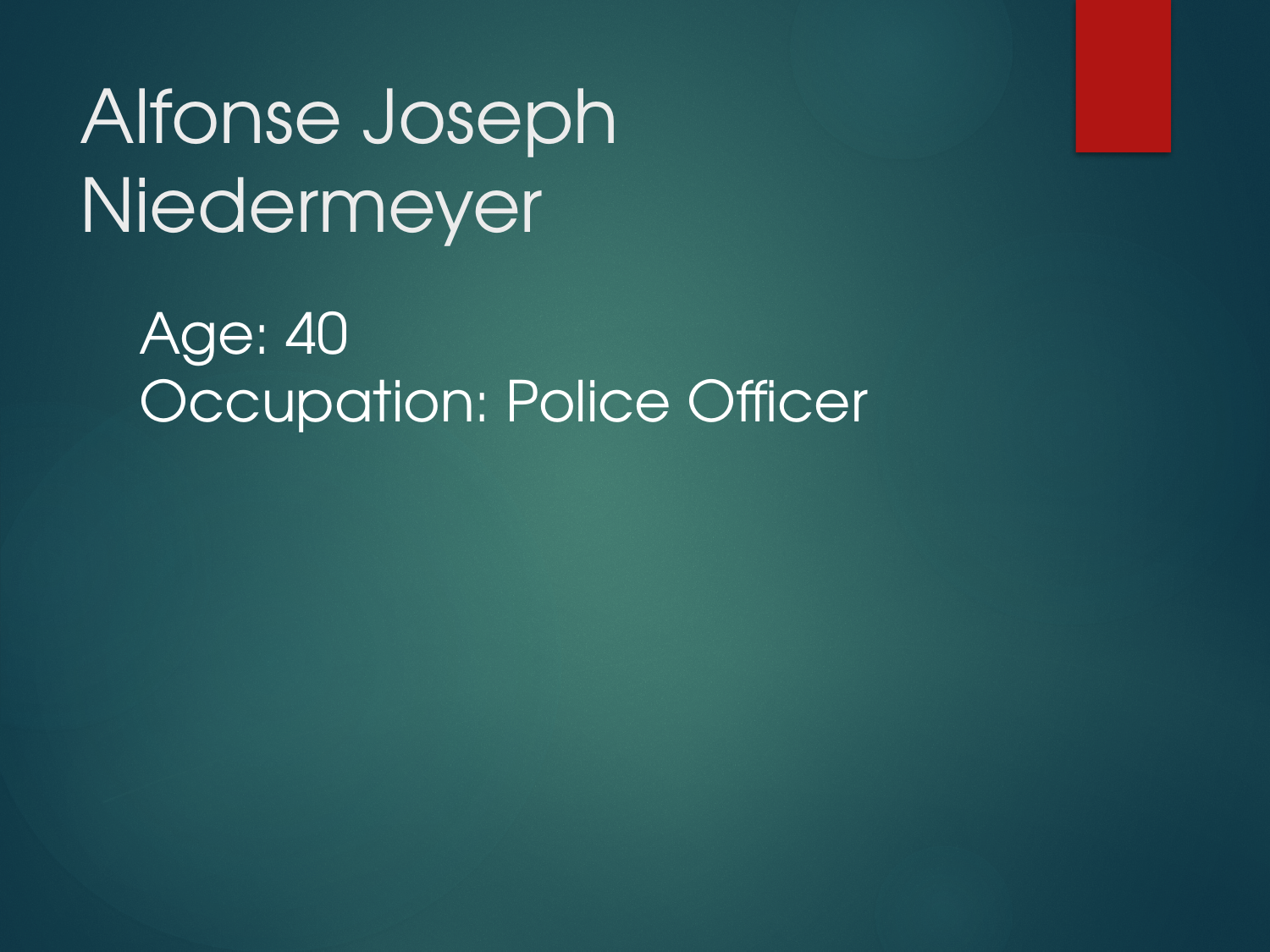

# Alfonse Joseph Niedermeyer

Age: 40
Occupation: Police Officer